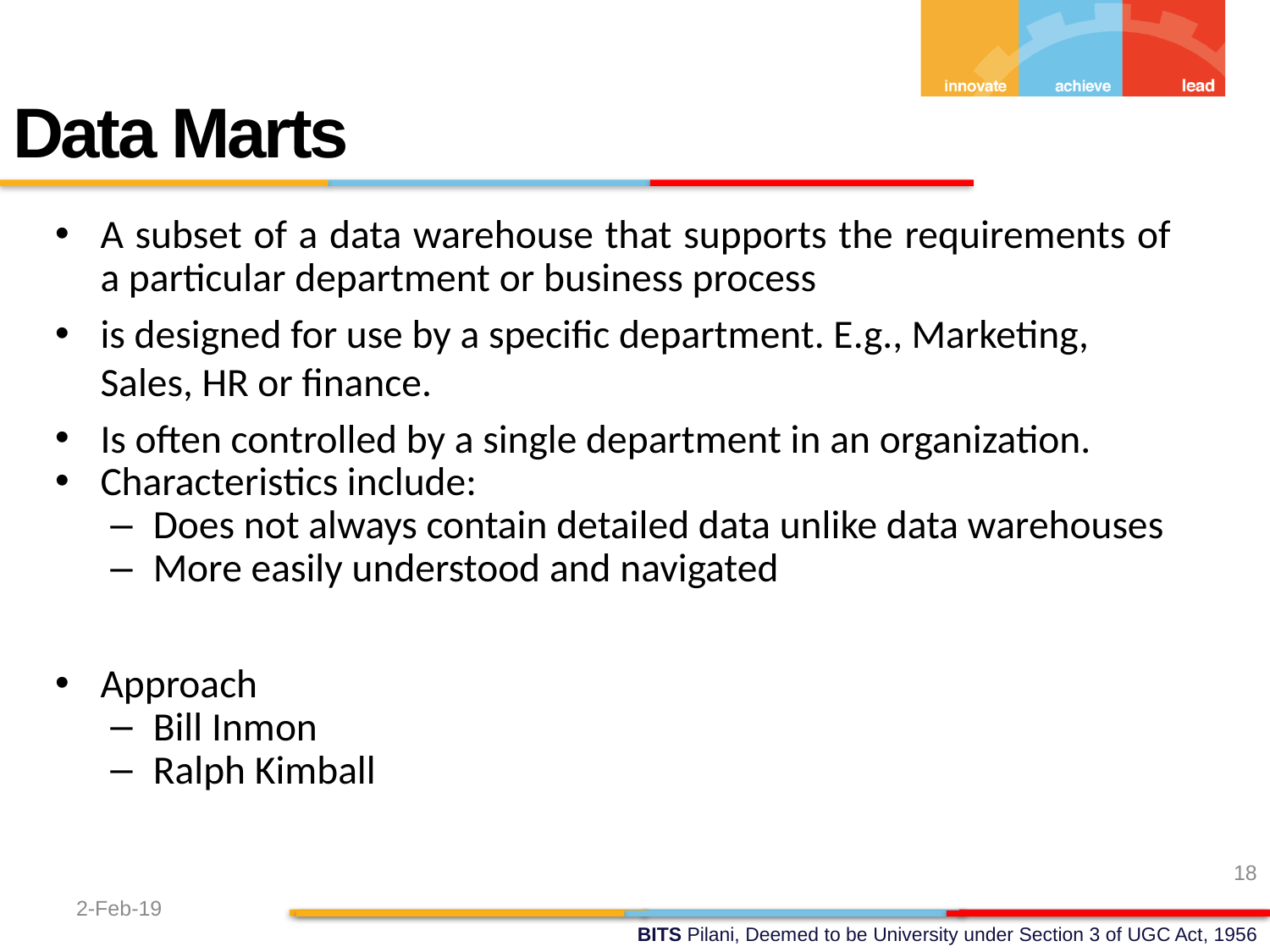

Data Marts
A subset of a data warehouse that supports the requirements of a particular department or business process
is designed for use by a specific department. E.g., Marketing, Sales, HR or finance.
Is often controlled by a single department in an organization.
Characteristics include:
Does not always contain detailed data unlike data warehouses
More easily understood and navigated

Approach
Bill Inmon
Ralph Kimball

18
2-Feb-19